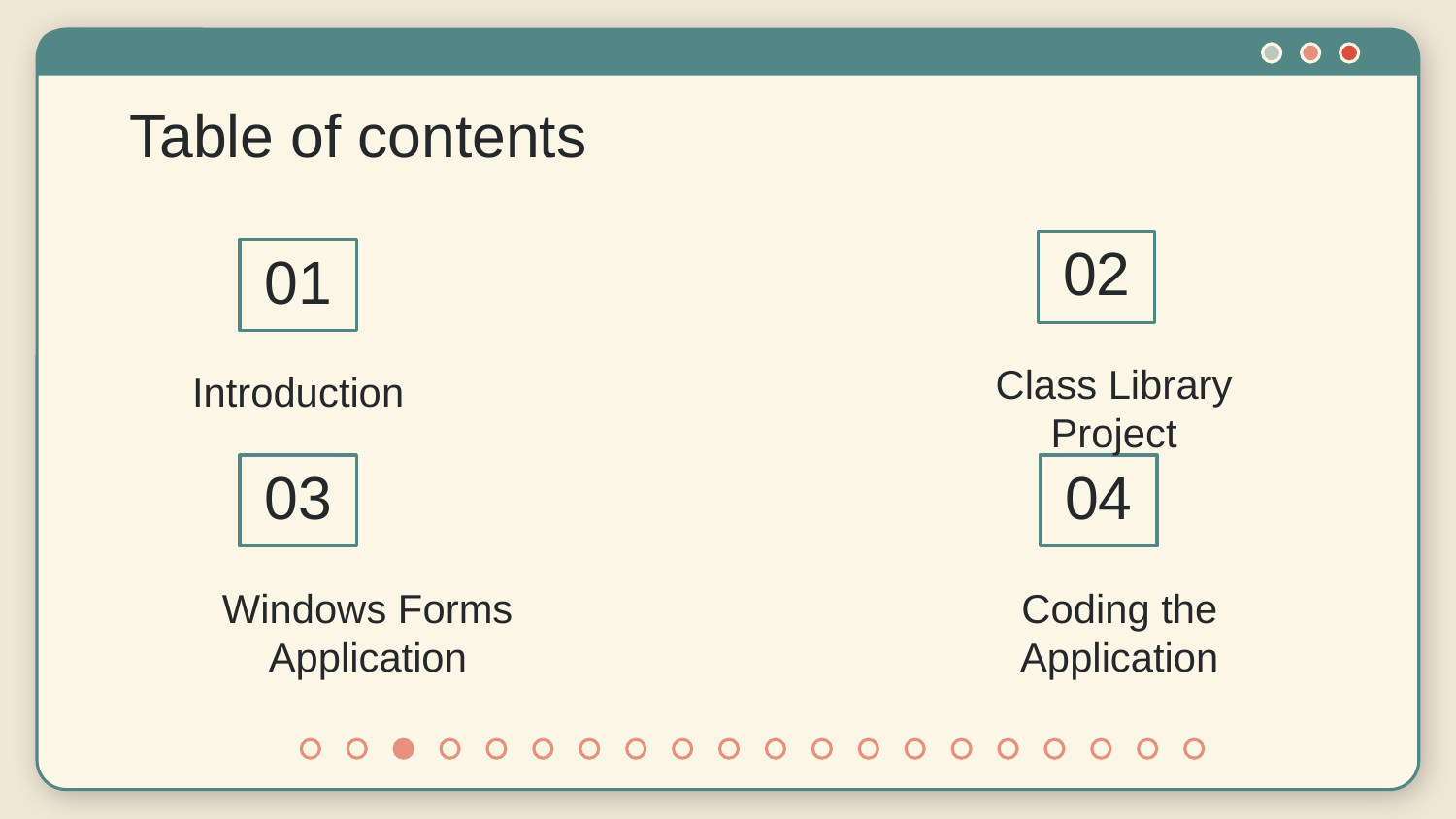

# Table of contents
02
01
Class Library Project
Introduction
03
04
Windows Forms Application
Coding the Application